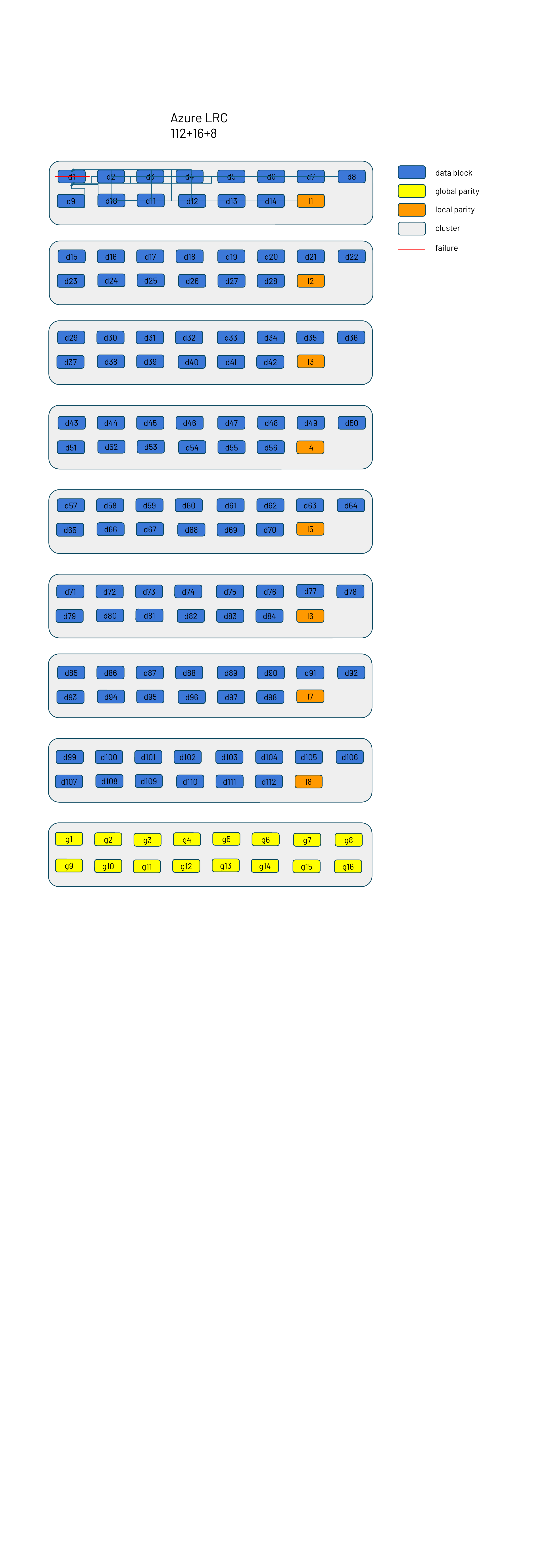

Azure LRC 112+16+8

data block
d1
d2
d3
d4
d5
d6
d7
d8
global parity

d11
d10
d12
d13
d14
l1
d9
local parity

cluster

failure
d15
d16
d17
d18
d19
d20
d21
d22
d25
d24
d26
d27
d28
l2
d23

d29
d30
d31
d32
d33
d34
d35
d36
d39
l3
d38
d40
d41
d42
d37

d43
d44
d45
d46
d47
d48
d49
d50
d53
d52
d54
d55
d56
d51
l4

d57
d58
d59
d60
d61
d62
d63
d64
l5
d67
d66
d68
d69
d70
d65

d77
d71
d72
d73
d74
d75
d76
d78
d81
d80
l6
d82
d83
d84
d79

d85
d86
d87
d88
d89
d90
d91
d92
l7
d95
d94
d96
d97
d98
d93

d99
d100
d101
d102
d103
d104
d105
d106
d109
d108
d110
d111
d112
d107
l8

g1
g5
g2
g4
g6
g3
g7
g8
g13
g9
g12
g14
g10
g11
g15
g16